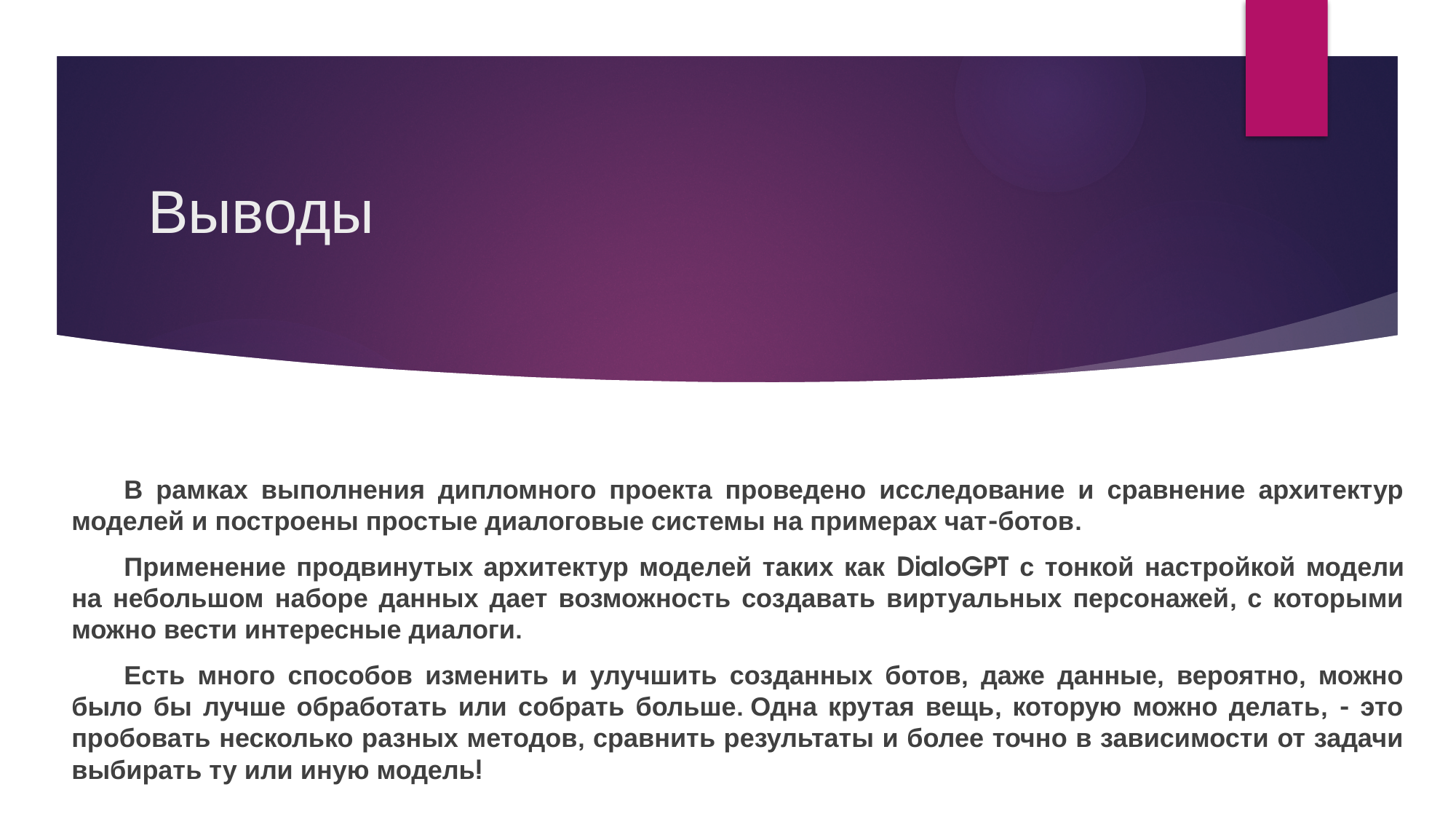

# Выводы
В рамках выполнения дипломного проекта проведено исследование и сравнение архитектур моделей и построены простые диалоговые системы на примерах чат-ботов.
Применение продвинутых архитектур моделей таких как DialoGPT с тонкой настройкой модели на небольшом наборе данных дает возможность создавать виртуальных персонажей, с которыми можно вести интересные диалоги.
Есть много способов изменить и улучшить созданных ботов, даже данные, вероятно, можно было бы лучше обработать или собрать больше. Одна крутая вещь, которую можно делать, - это пробовать несколько разных методов, сравнить результаты и более точно в зависимости от задачи выбирать ту или иную модель!